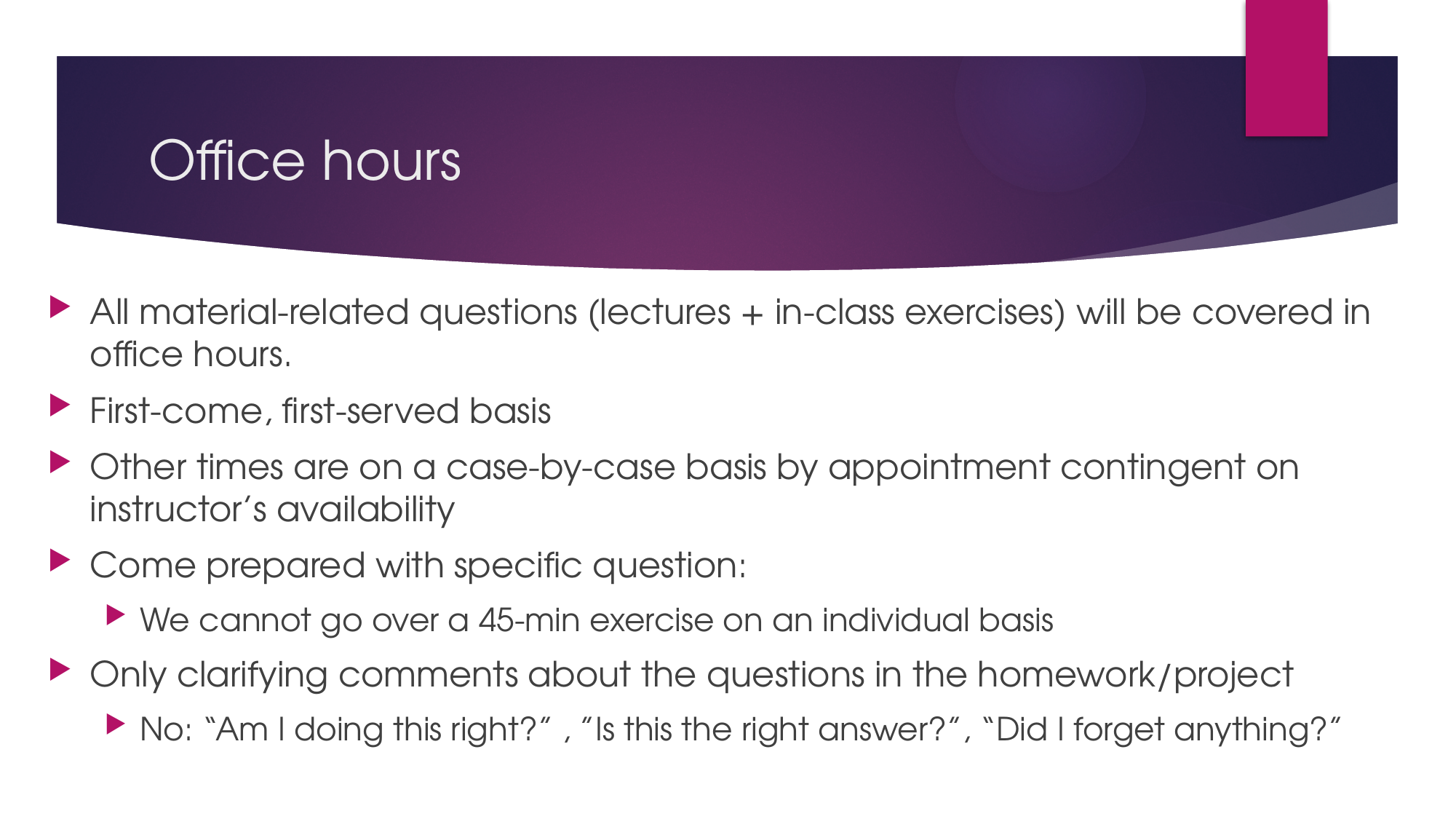

# Office hours
All material-related questions (lectures + in-class exercises) will be covered in office hours.
First-come, first-served basis
Other times are on a case-by-case basis by appointment contingent on instructor’s availability
Come prepared with specific question:
We cannot go over a 45-min exercise on an individual basis
Only clarifying comments about the questions in the homework/project
No: “Am I doing this right?” , ”Is this the right answer?”, “Did I forget anything?”